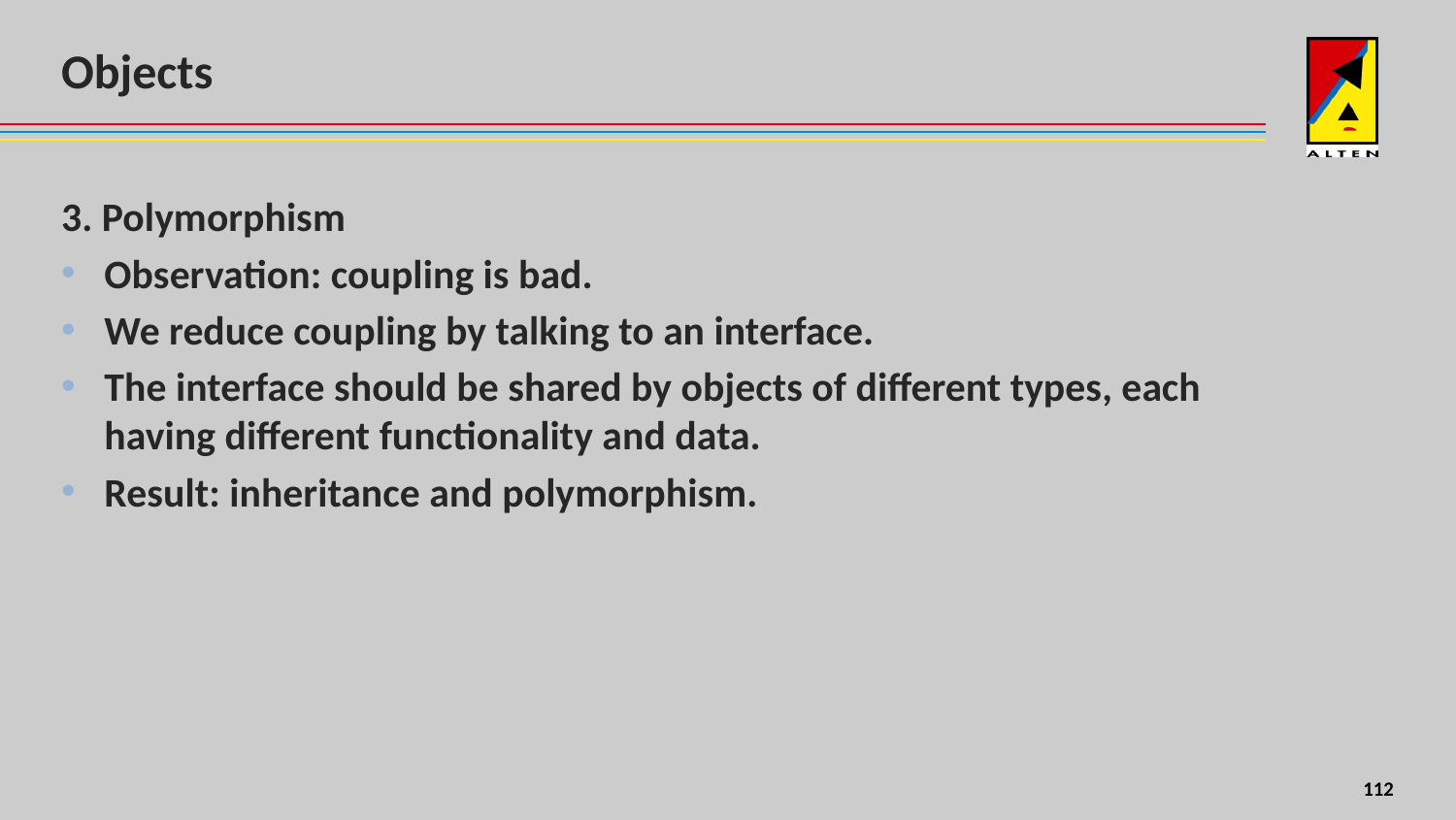

# Objects
3. Polymorphism
Observation: coupling is bad.
We reduce coupling by talking to an interface.
The interface should be shared by objects of different types, each having different functionality and data.
Result: inheritance and polymorphism.
112